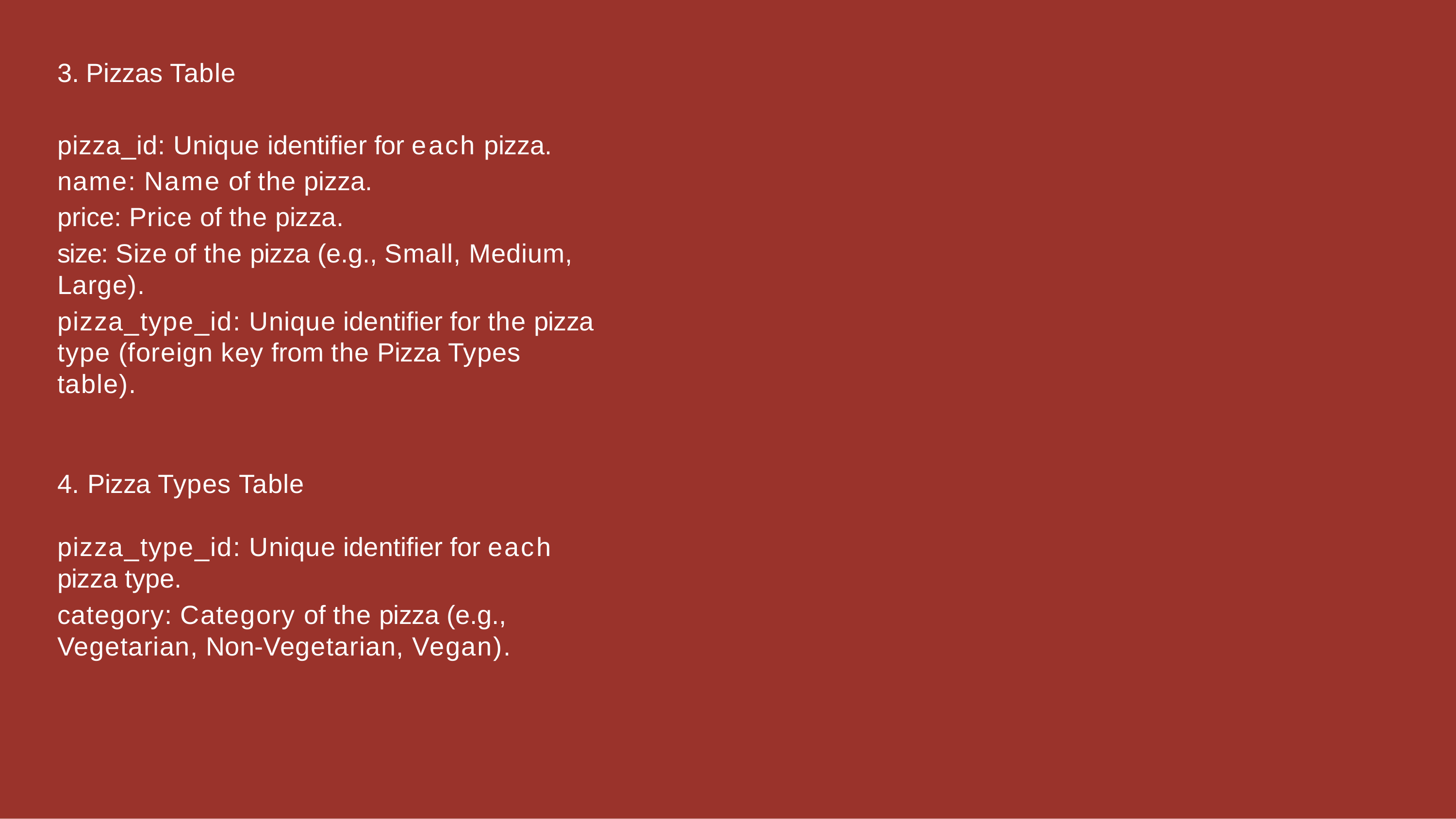

Pizzas Table
pizza_id: Unique identifier for each pizza. name: Name of the pizza.
price: Price of the pizza.
size: Size of the pizza (e.g., Small, Medium, Large).
pizza_type_id: Unique identifier for the pizza type (foreign key from the Pizza Types table).

Pizza Types Table

pizza_type_id: Unique identifier for each pizza type.
category: Category of the pizza (e.g., Vegetarian, Non-Vegetarian, Vegan).